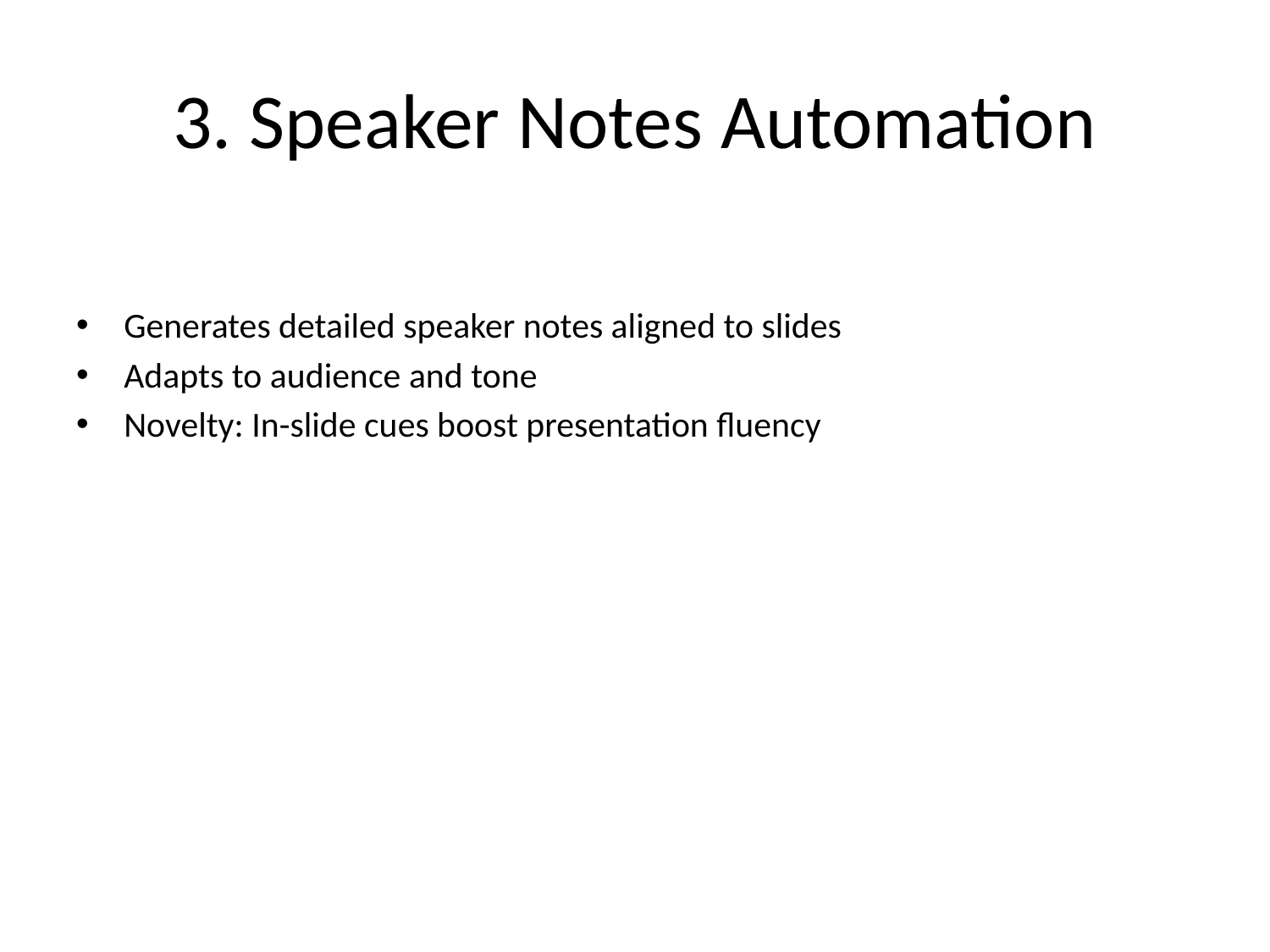

# 3. Speaker Notes Automation

Generates detailed speaker notes aligned to slides
Adapts to audience and tone
Novelty: In-slide cues boost presentation fluency